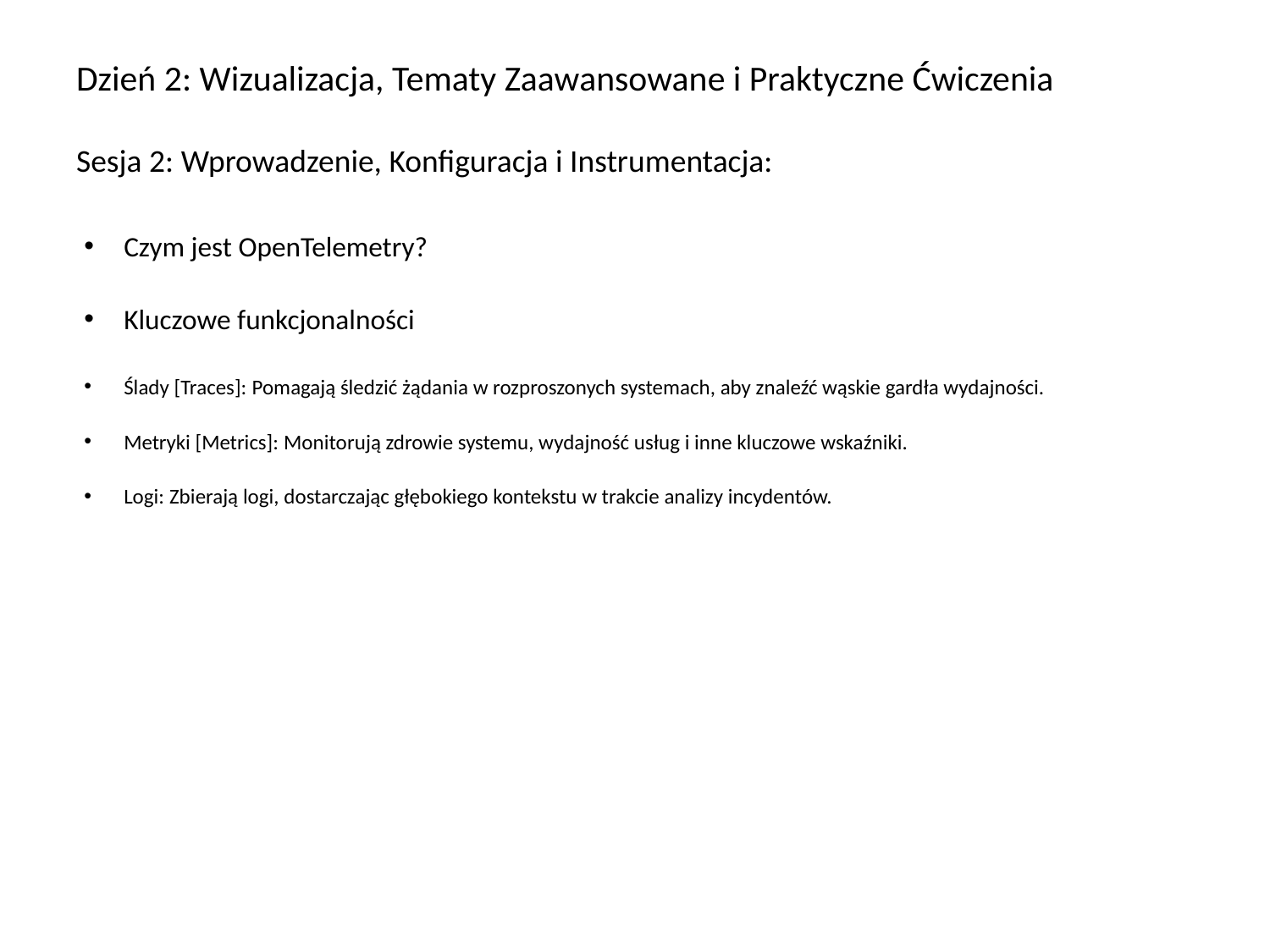

# Dzień 2: Wizualizacja, Tematy Zaawansowane i Praktyczne Ćwiczenia Sesja 2: Wprowadzenie, Konfiguracja i Instrumentacja:
Czym jest OpenTelemetry?
Kluczowe funkcjonalności
Ślady [Traces]: Pomagają śledzić żądania w rozproszonych systemach, aby znaleźć wąskie gardła wydajności.
Metryki [Metrics]: Monitorują zdrowie systemu, wydajność usług i inne kluczowe wskaźniki.
Logi: Zbierają logi, dostarczając głębokiego kontekstu w trakcie analizy incydentów.